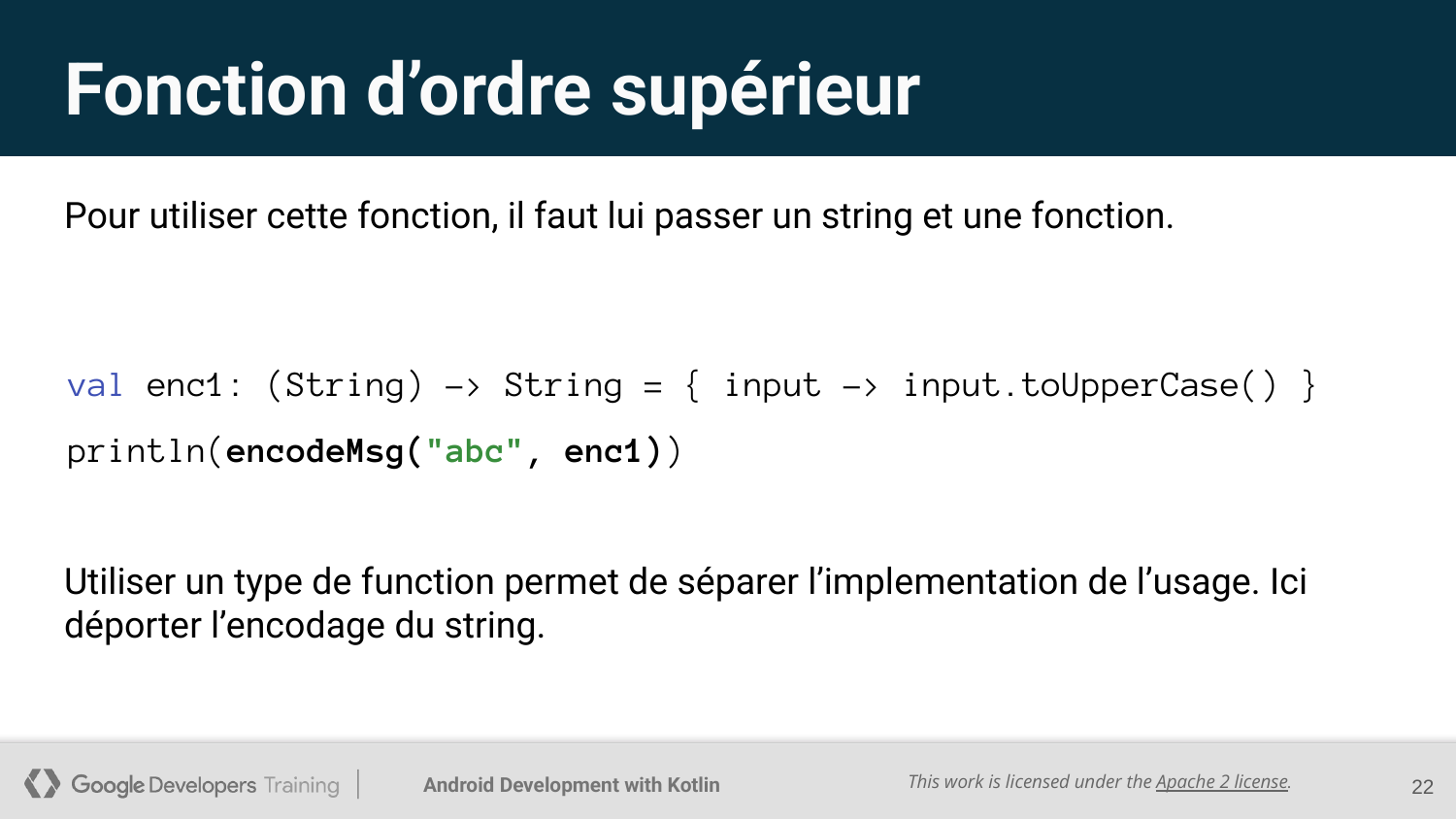

# Fonction d’ordre supérieur
Pour utiliser cette fonction, il faut lui passer un string et une fonction.
val enc1: (String) -> String = { input -> input.toUpperCase() }
println(encodeMsg("abc", enc1))

Utiliser un type de function permet de séparer l’implementation de l’usage. Ici déporter l’encodage du string.
22